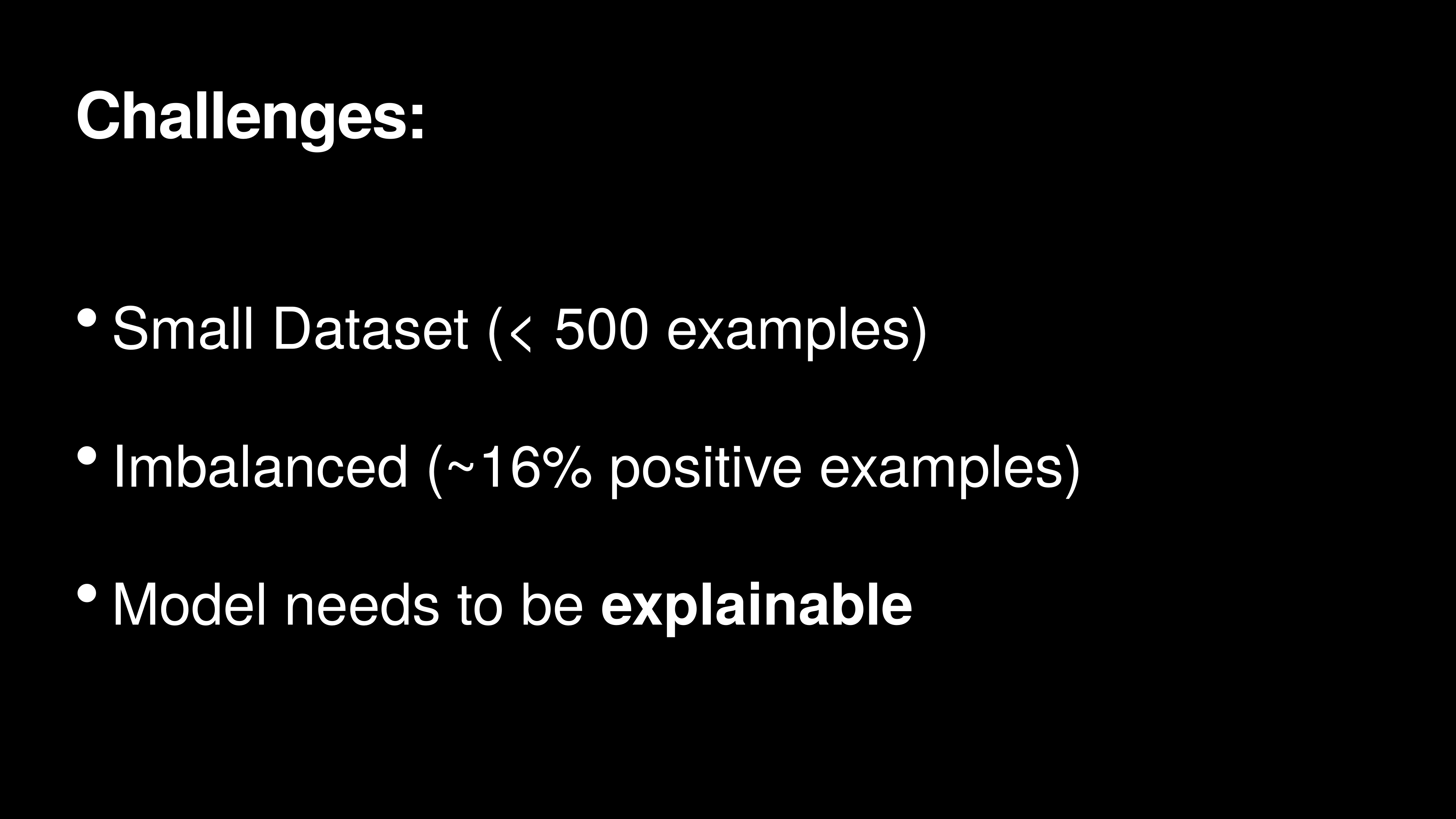

# Challenges:
Small Dataset (< 500 examples)
Imbalanced (~16% positive examples)
Model needs to be explainable